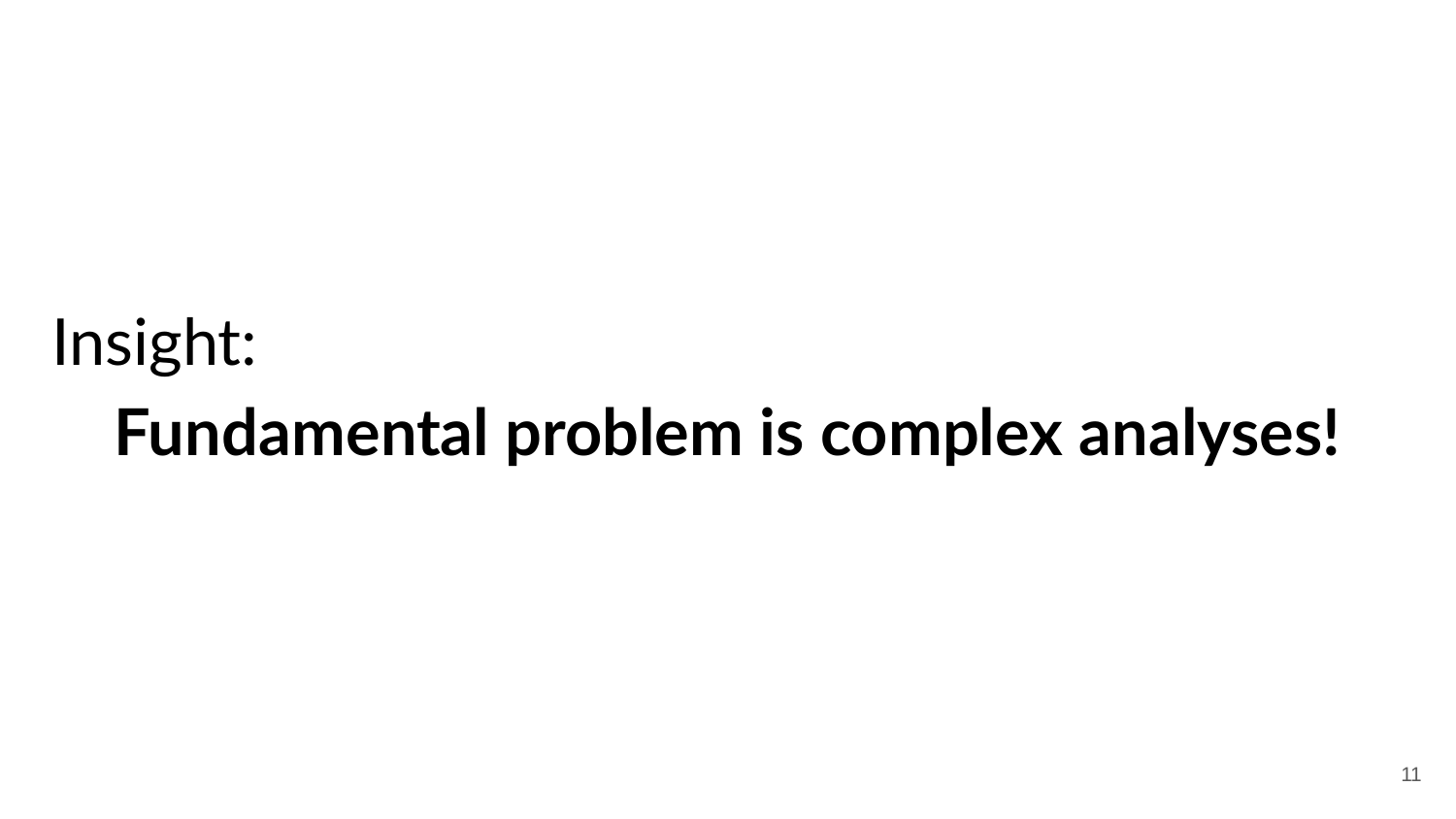

Insight:
# Fundamental problem is complex analyses!
11